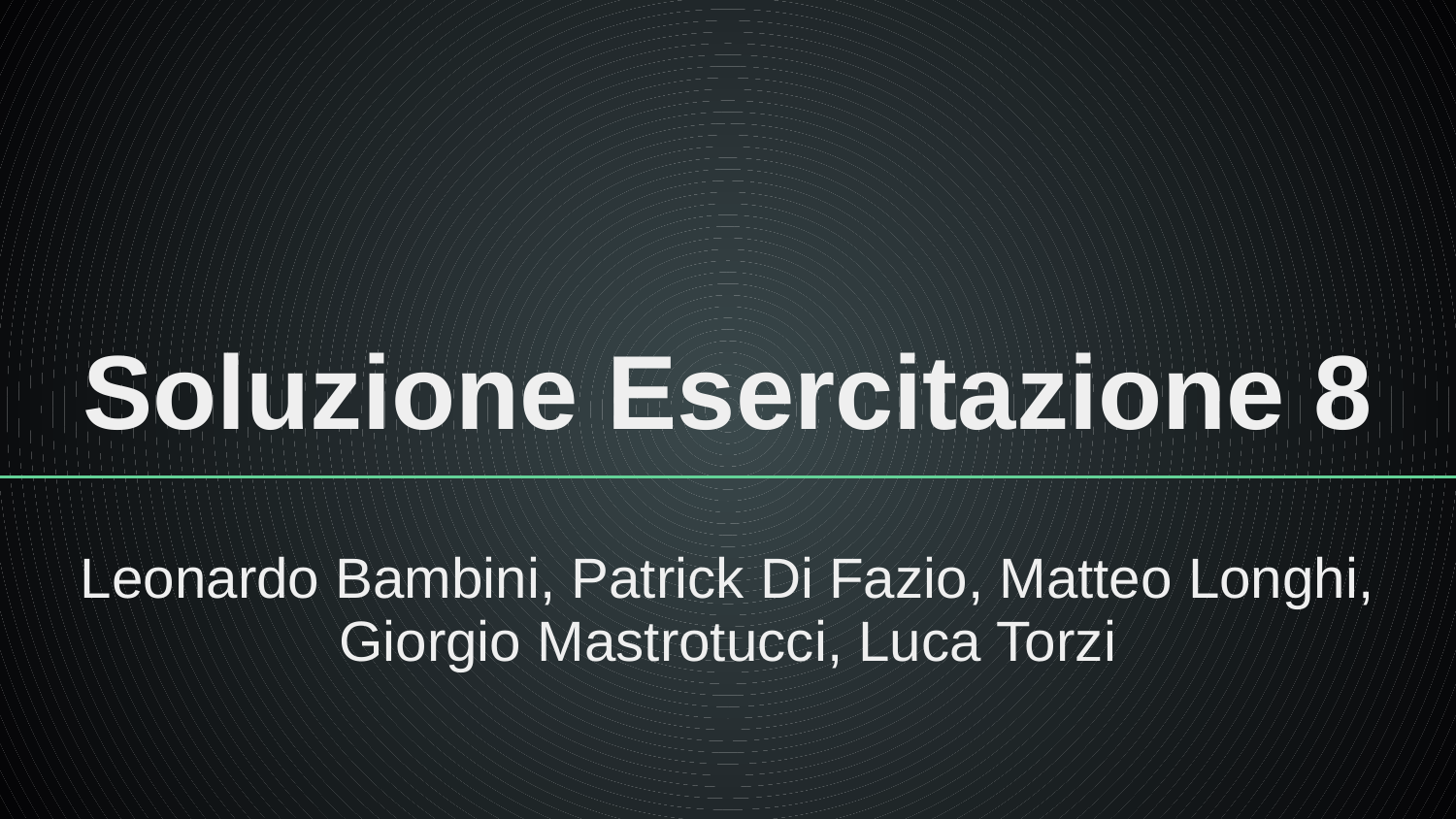

Soluzione Esercitazione 8
Leonardo Bambini, Patrick Di Fazio, Matteo Longhi, Giorgio Mastrotucci, Luca Torzi